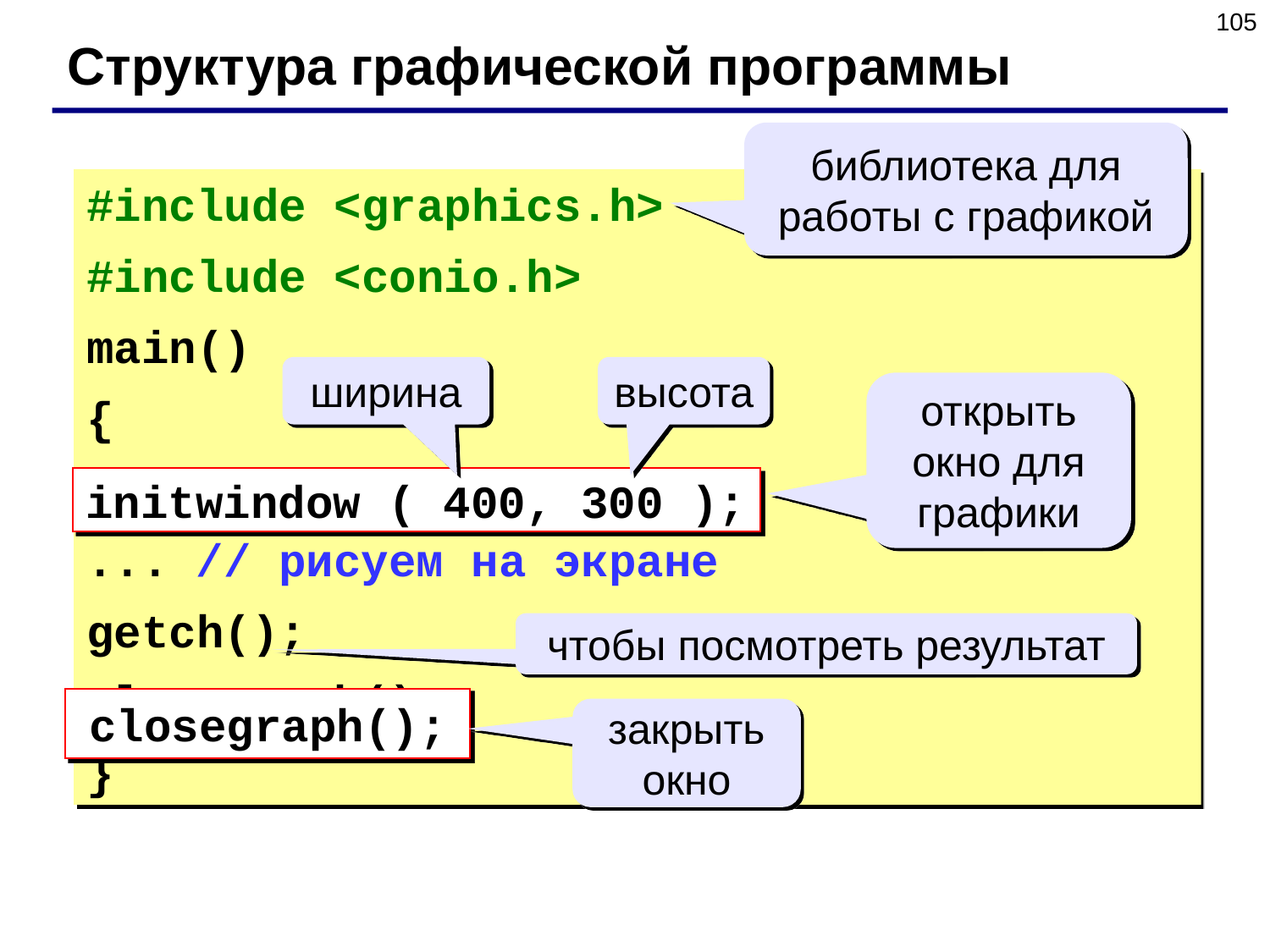

105
Структура графической программы

библиотека для работы с графикой
#include <graphics.h>
#include <conio.h>
main()
{
initwindow ( 400, 300 );
... // рисуем на экране
getch();
closegraph();
}
ширина
высота
открыть окно для графики
initwindow ( 400, 300 );
чтобы посмотреть результат
closegraph();
закрыть окно